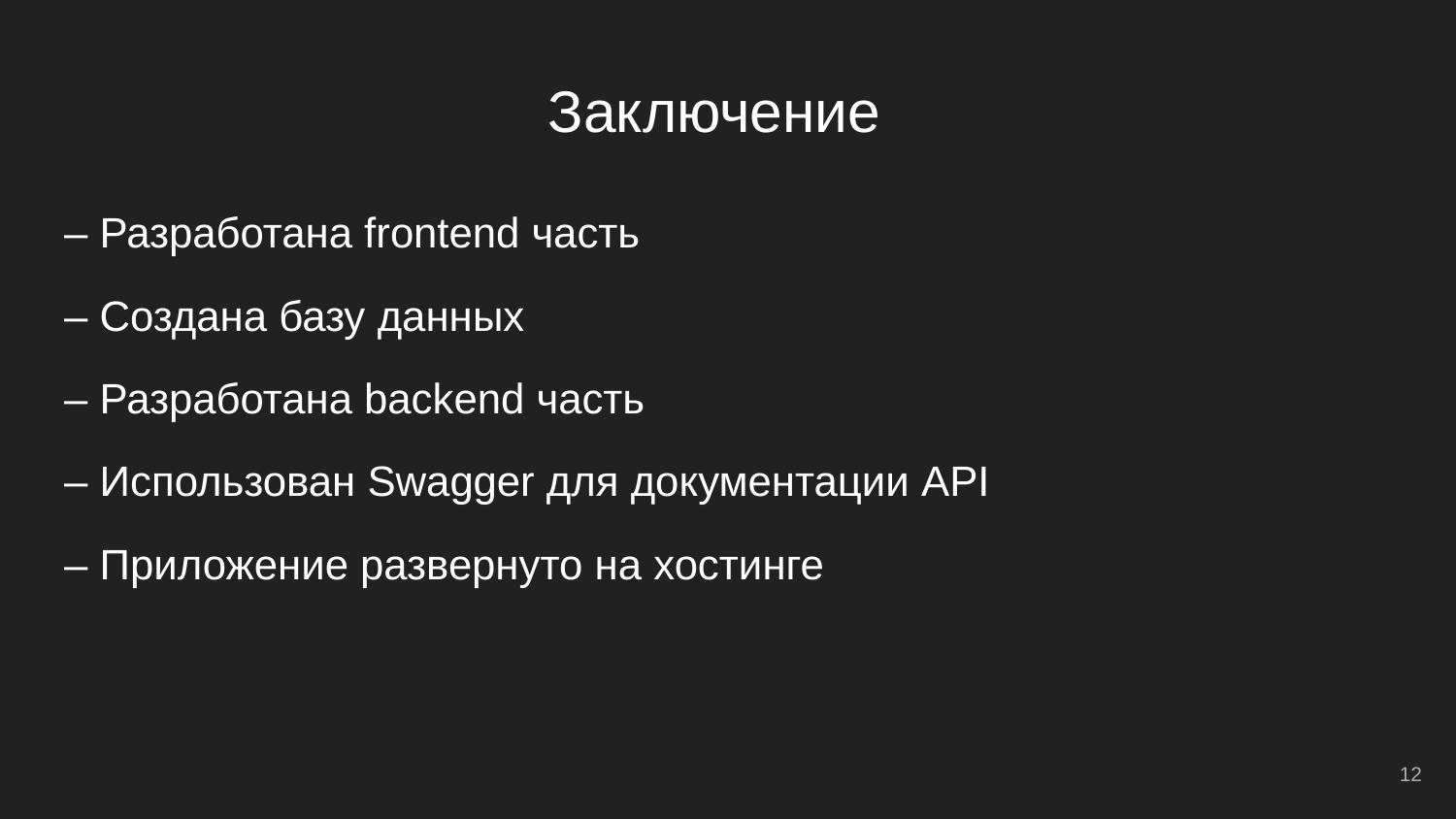

# Заключение
– Разработана frontend часть
– Создана базу данных
– Разработана backend часть
– Использован Swagger для документации API
– Приложение развернуто на хостинге

12